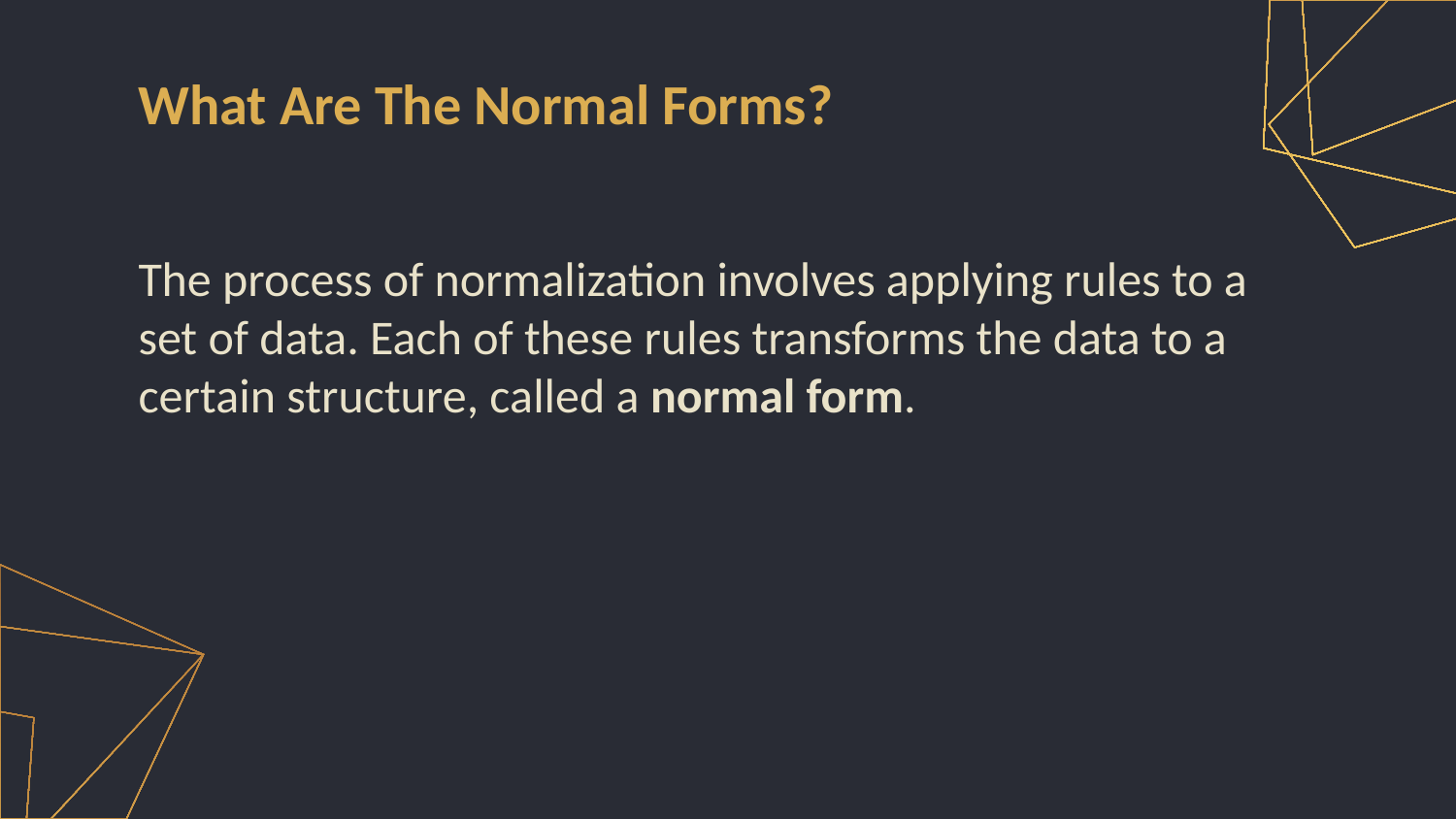

What Are The Normal Forms?
The process of normalization involves applying rules to a set of data. Each of these rules transforms the data to a certain structure, called a normal form.